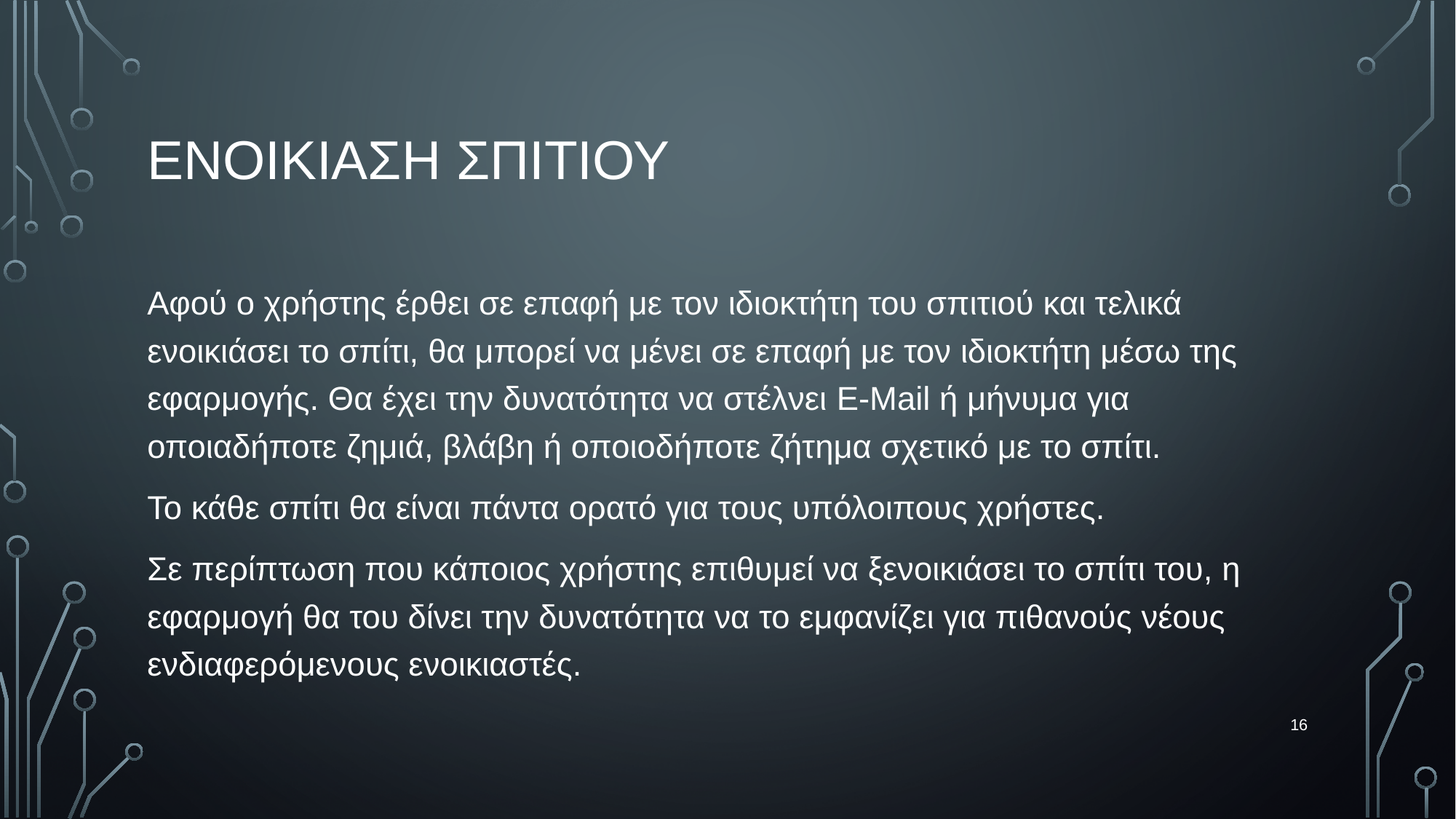

# ΕΝΟΙΚΙΑΣΗ ΣΠΙΤΙΟΥ
Αφού ο χρήστης έρθει σε επαφή με τον ιδιοκτήτη του σπιτιού και τελικά ενοικιάσει το σπίτι, θα μπορεί να μένει σε επαφή με τον ιδιοκτήτη μέσω της εφαρμογής. Θα έχει την δυνατότητα να στέλνει E-Mail ή μήνυμα για οποιαδήποτε ζημιά, βλάβη ή οποιοδήποτε ζήτημα σχετικό με το σπίτι.
Το κάθε σπίτι θα είναι πάντα ορατό για τους υπόλοιπους χρήστες.
Σε περίπτωση που κάποιος χρήστης επιθυμεί να ξενοικιάσει το σπίτι του, η εφαρμογή θα του δίνει την δυνατότητα να το εμφανίζει για πιθανούς νέους ενδιαφερόμενους ενοικιαστές.
16